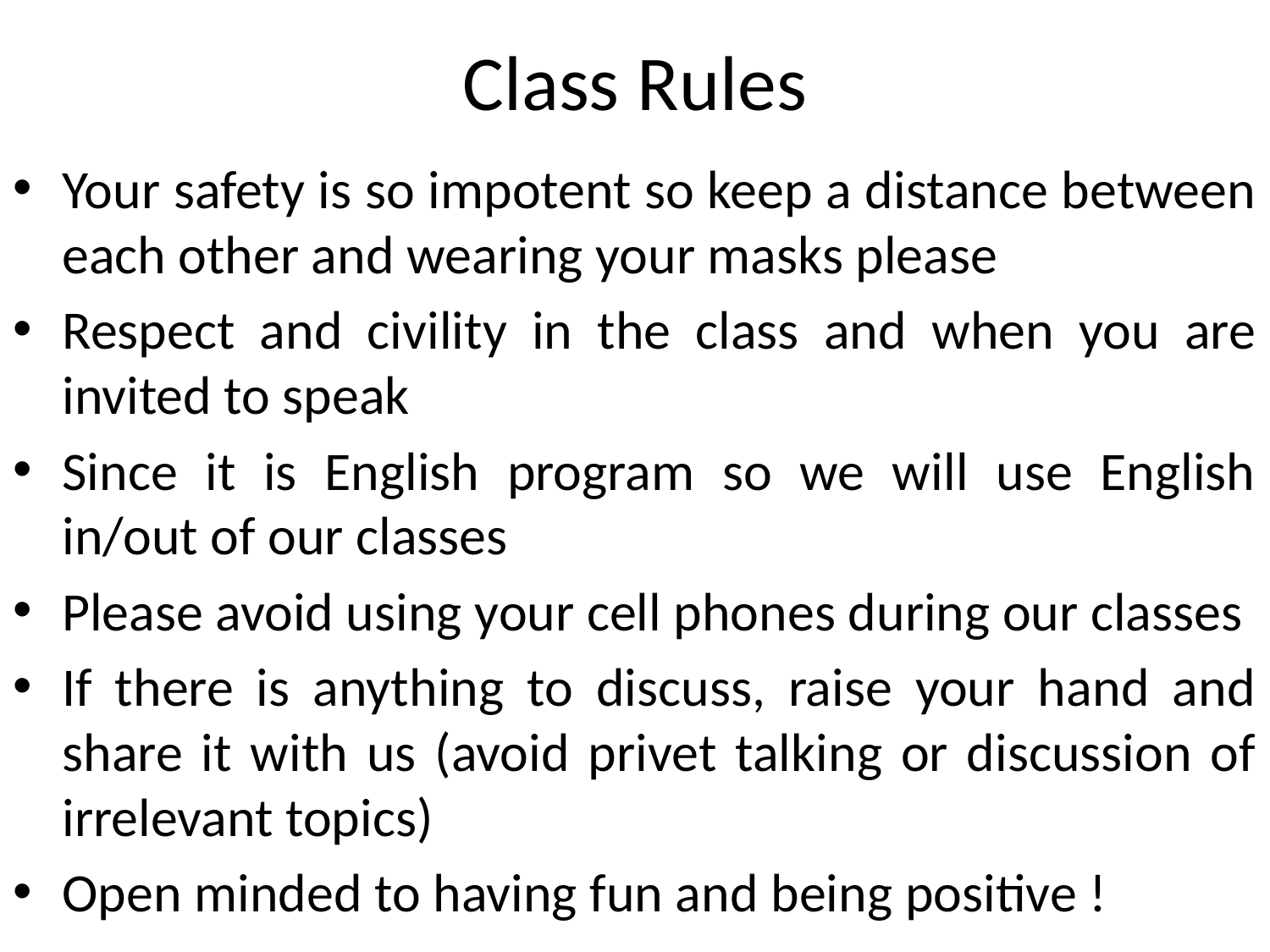

# Class Rules
Your safety is so impotent so keep a distance between each other and wearing your masks please
Respect and civility in the class and when you are invited to speak
Since it is English program so we will use English in/out of our classes
Please avoid using your cell phones during our classes
If there is anything to discuss, raise your hand and share it with us (avoid privet talking or discussion of irrelevant topics)
Open minded to having fun and being positive !